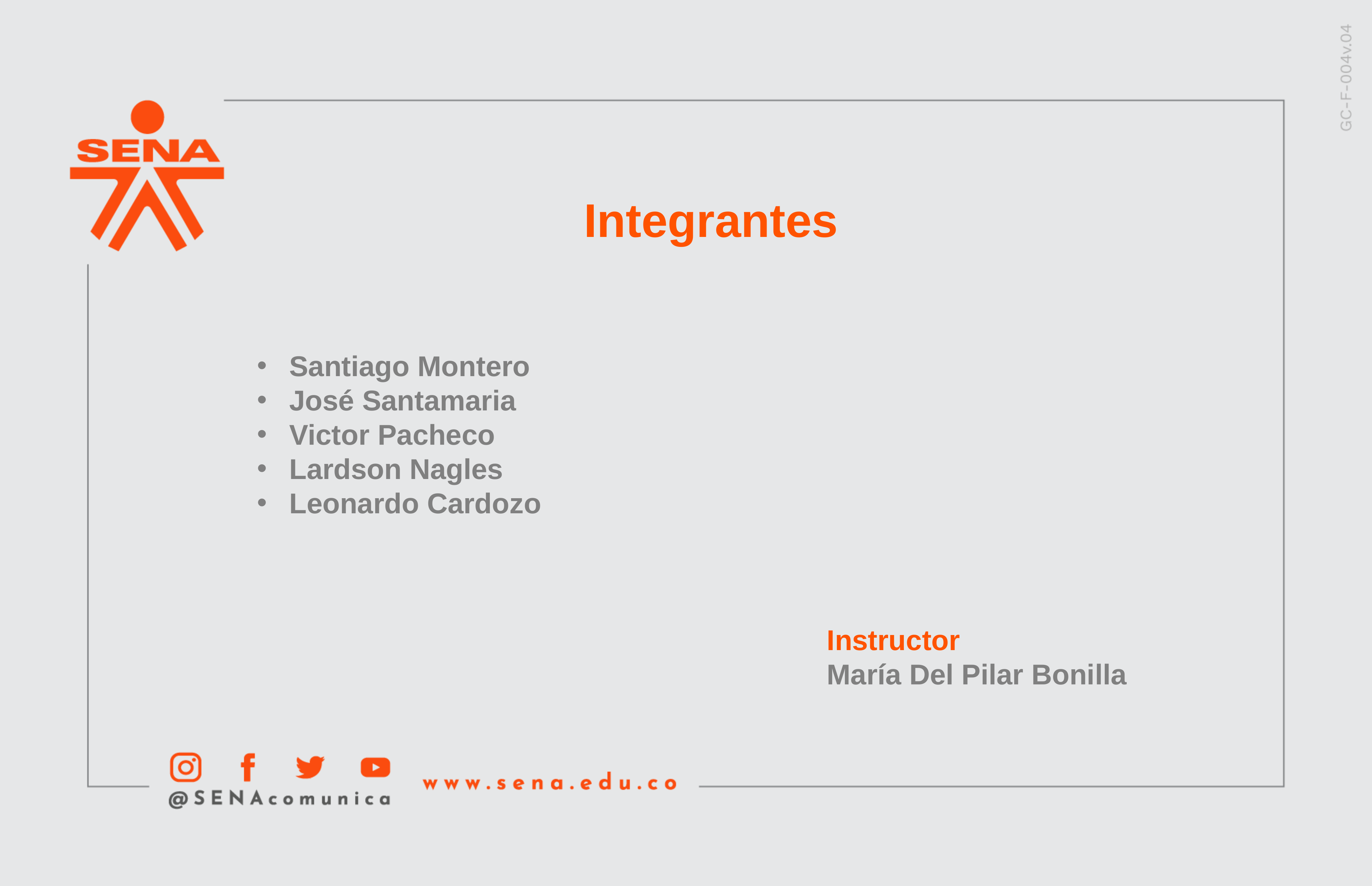

Integrantes
Santiago Montero
José Santamaria
Victor Pacheco
Lardson Nagles
Leonardo Cardozo
Instructor
María Del Pilar Bonilla